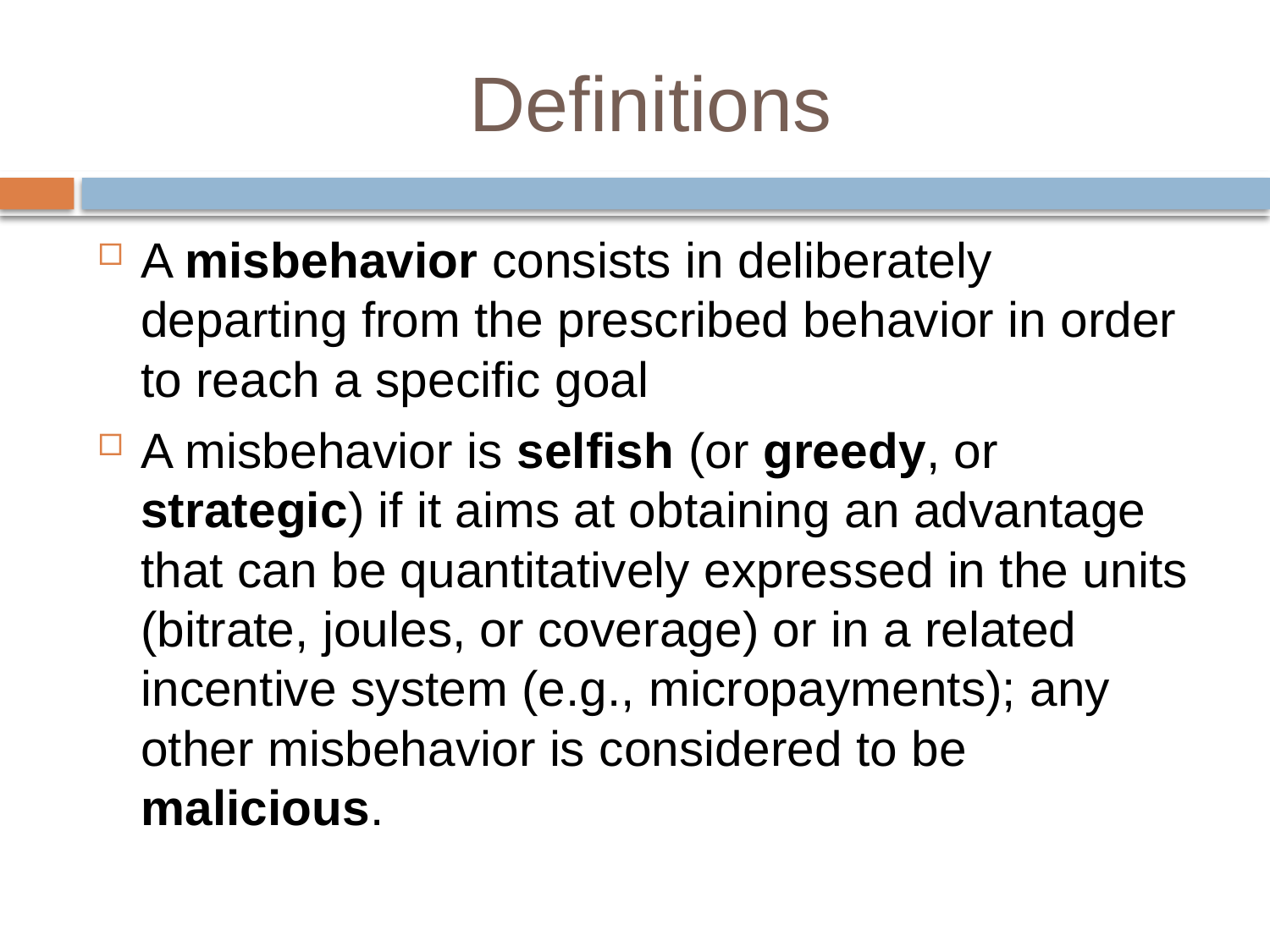

# Definitions
A misbehavior consists in deliberately departing from the prescribed behavior in order to reach a specific goal
A misbehavior is selfish (or greedy, or strategic) if it aims at obtaining an advantage that can be quantitatively expressed in the units (bitrate, joules, or coverage) or in a related incentive system (e.g., micropayments); any other misbehavior is considered to be malicious.